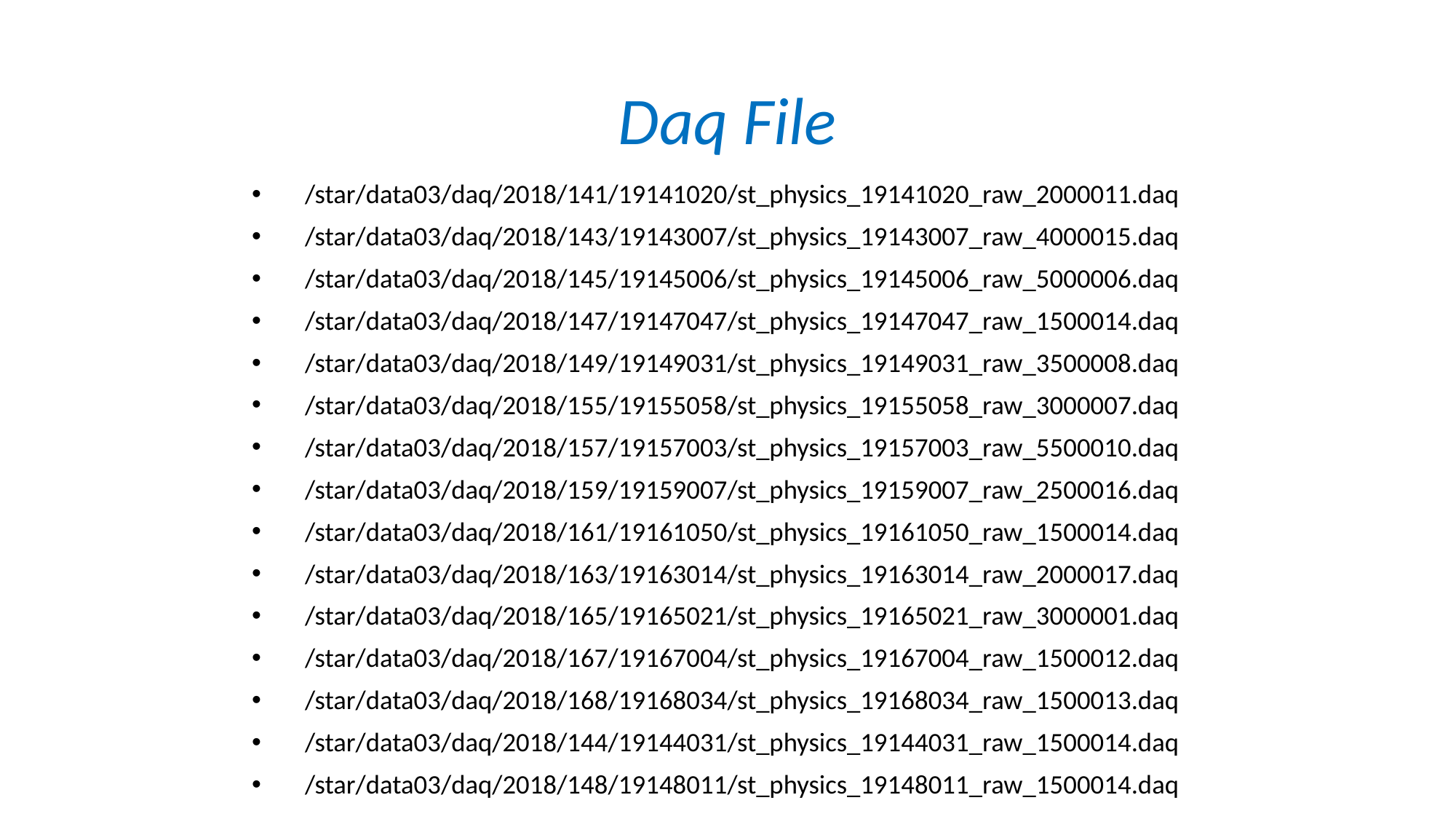

# Daq File
/star/data03/daq/2018/141/19141020/st_physics_19141020_raw_2000011.daq
/star/data03/daq/2018/143/19143007/st_physics_19143007_raw_4000015.daq
/star/data03/daq/2018/145/19145006/st_physics_19145006_raw_5000006.daq
/star/data03/daq/2018/147/19147047/st_physics_19147047_raw_1500014.daq
/star/data03/daq/2018/149/19149031/st_physics_19149031_raw_3500008.daq
/star/data03/daq/2018/155/19155058/st_physics_19155058_raw_3000007.daq
/star/data03/daq/2018/157/19157003/st_physics_19157003_raw_5500010.daq
/star/data03/daq/2018/159/19159007/st_physics_19159007_raw_2500016.daq
/star/data03/daq/2018/161/19161050/st_physics_19161050_raw_1500014.daq
/star/data03/daq/2018/163/19163014/st_physics_19163014_raw_2000017.daq
/star/data03/daq/2018/165/19165021/st_physics_19165021_raw_3000001.daq
/star/data03/daq/2018/167/19167004/st_physics_19167004_raw_1500012.daq
/star/data03/daq/2018/168/19168034/st_physics_19168034_raw_1500013.daq
/star/data03/daq/2018/144/19144031/st_physics_19144031_raw_1500014.daq
/star/data03/daq/2018/148/19148011/st_physics_19148011_raw_1500014.daq